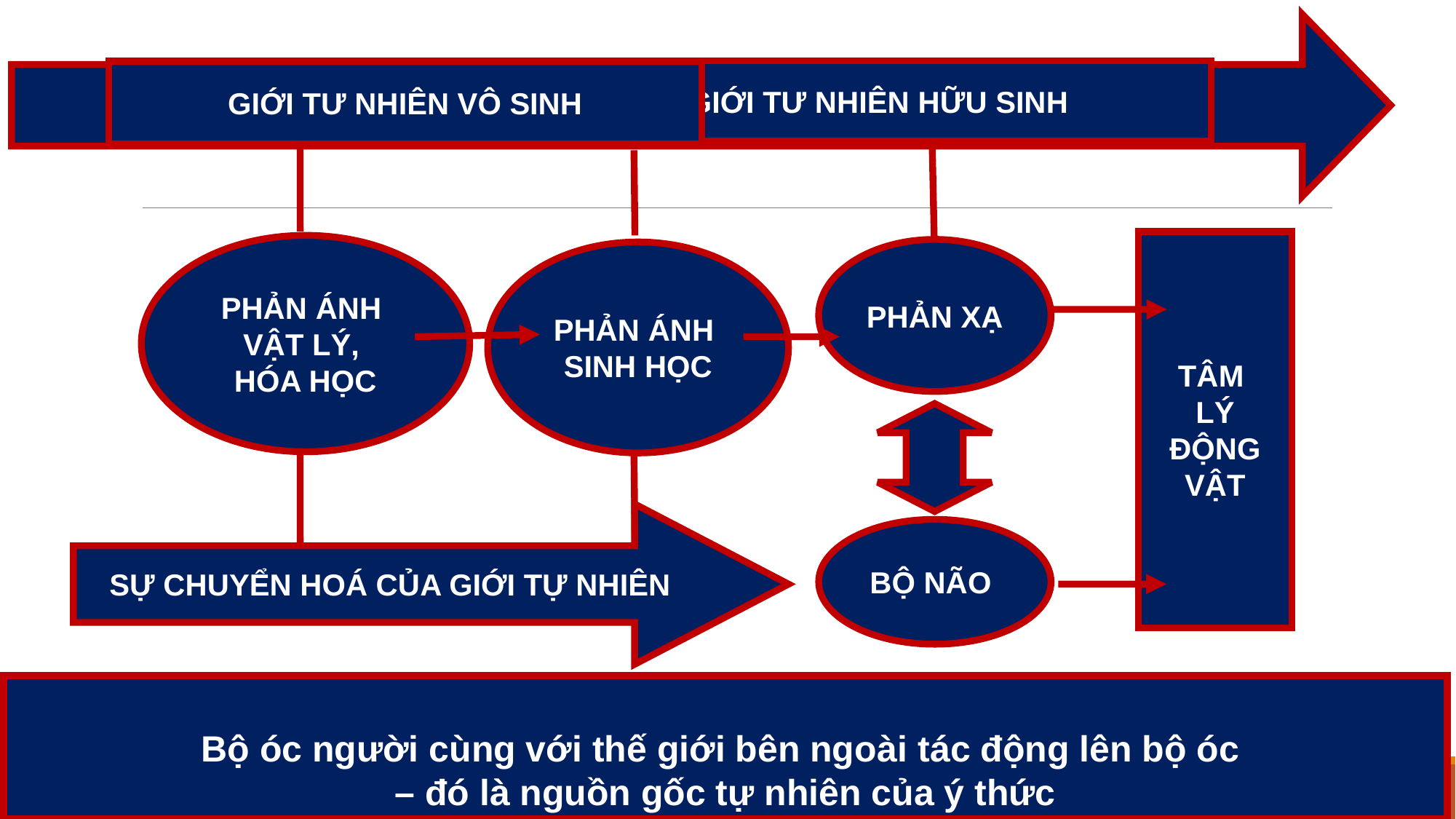

GIỚI TƯ NHIÊN HỮU SINH
GIỚI TƯ NHIÊN VÔ SINH

TÂM
LÝ
ĐỘNG
VẬT
PHẢN ÁNH
VẬT LÝ,
HÓA HỌC
PHẢN XẠ
PHẢN ÁNH
SINH HỌC

SỰ CHUYỂN HOÁ CỦA GIỚI TỰ NHIÊN
BỘ NÃO

Bộ óc người cùng với thế giới bên ngoài tác động lên bộ óc
– đó là nguồn gốc tự nhiên của ý thức